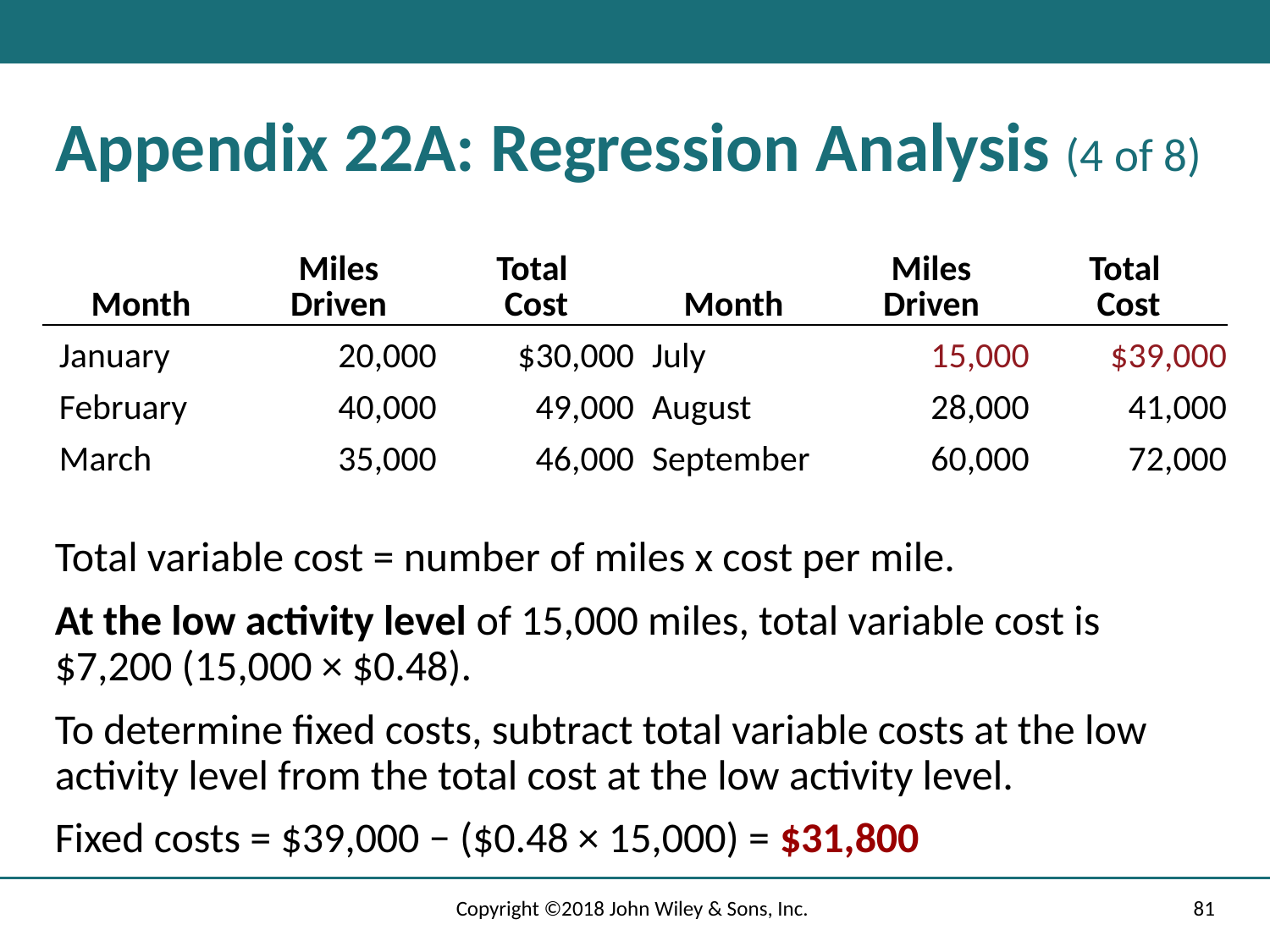

# Appendix 22A: Regression Analysis (4 of 8)
| Month | Miles Driven | Total Cost | Month | Miles Driven | Total Cost |
| --- | --- | --- | --- | --- | --- |
| January | 20,000 | $30,000 | July | 15,000 | $39,000 |
| February | 40,000 | 49,000 | August | 28,000 | 41,000 |
| March | 35,000 | 46,000 | September | 60,000 | 72,000 |
Total variable cost = number of miles x cost per mile.
At the low activity level of 15,000 miles, total variable cost is $7,200 (15,000 × $0.48).
To determine fixed costs, subtract total variable costs at the low activity level from the total cost at the low activity level.
Fixed costs = $39,000 − ($0.48 × 15,000) = $31,800
Copyright ©2018 John Wiley & Sons, Inc.
81